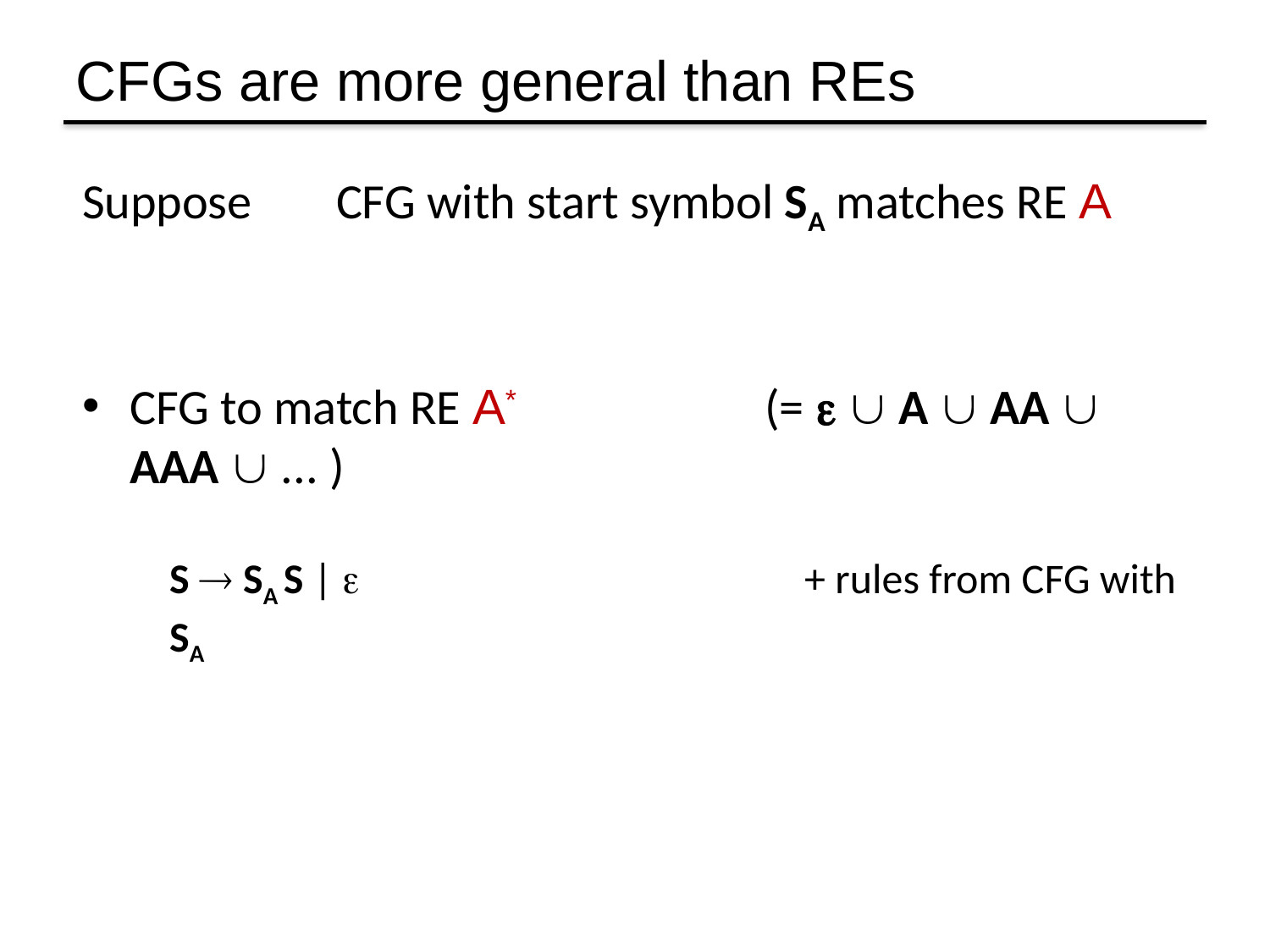

# CFGs are more general than REs
Suppose	CFG with start symbol SA matches RE A

CFG to match RE A*		(= ε ∪ A ∪ AA ∪ AAA ∪ ... )

S → SA S | ε				+ rules from CFG with SA